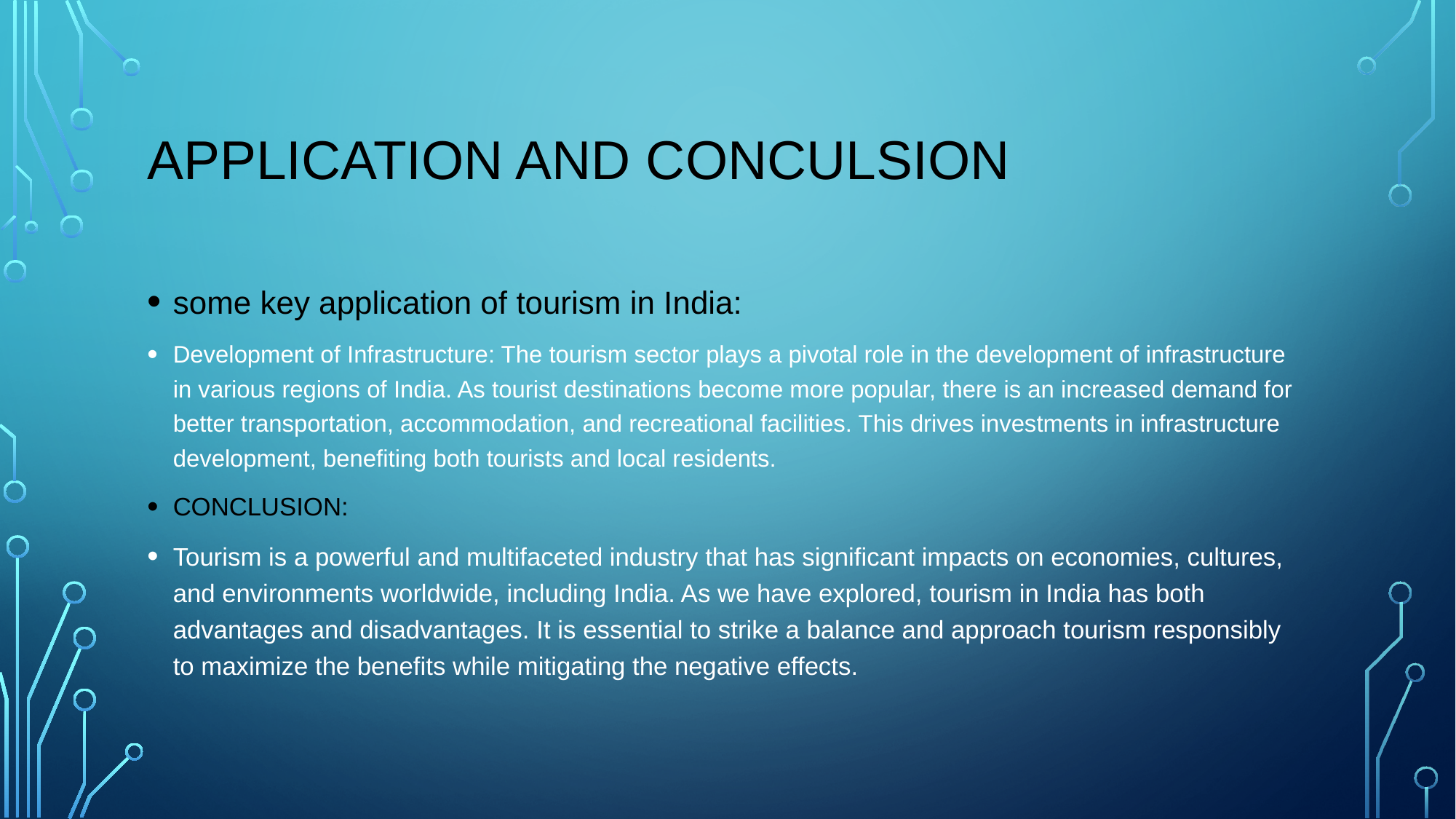

# APPLICATION AND CONCULSION
some key application of tourism in India:
Development of Infrastructure: The tourism sector plays a pivotal role in the development of infrastructure in various regions of India. As tourist destinations become more popular, there is an increased demand for better transportation, accommodation, and recreational facilities. This drives investments in infrastructure development, benefiting both tourists and local residents.
CONCLUSION:
Tourism is a powerful and multifaceted industry that has significant impacts on economies, cultures, and environments worldwide, including India. As we have explored, tourism in India has both advantages and disadvantages. It is essential to strike a balance and approach tourism responsibly to maximize the benefits while mitigating the negative effects.